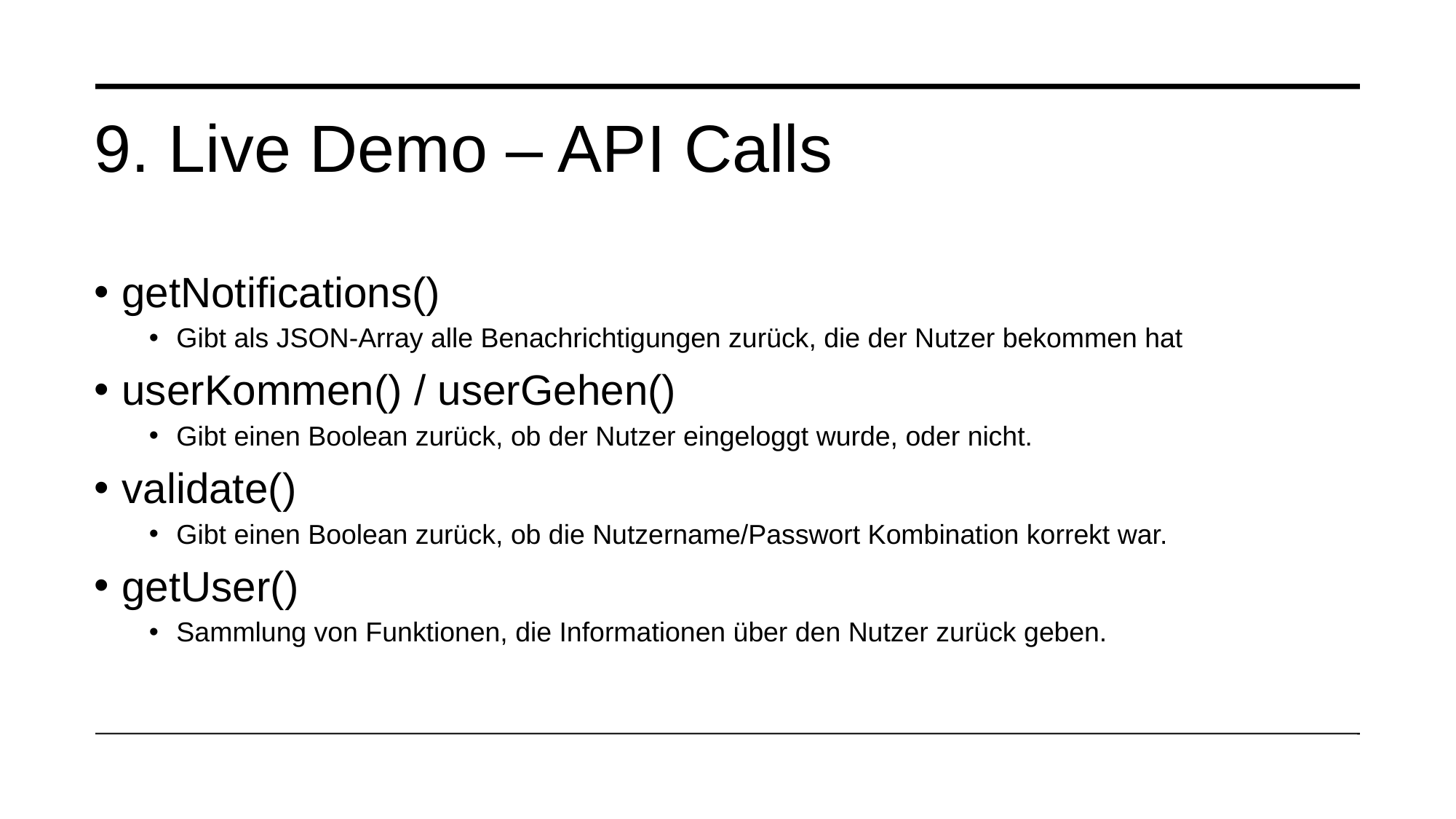

# 9. Live Demo – API Calls
getNotifications()
Gibt als JSON-Array alle Benachrichtigungen zurück, die der Nutzer bekommen hat
userKommen() / userGehen()
Gibt einen Boolean zurück, ob der Nutzer eingeloggt wurde, oder nicht.
validate()
Gibt einen Boolean zurück, ob die Nutzername/Passwort Kombination korrekt war.
getUser()
Sammlung von Funktionen, die Informationen über den Nutzer zurück geben.